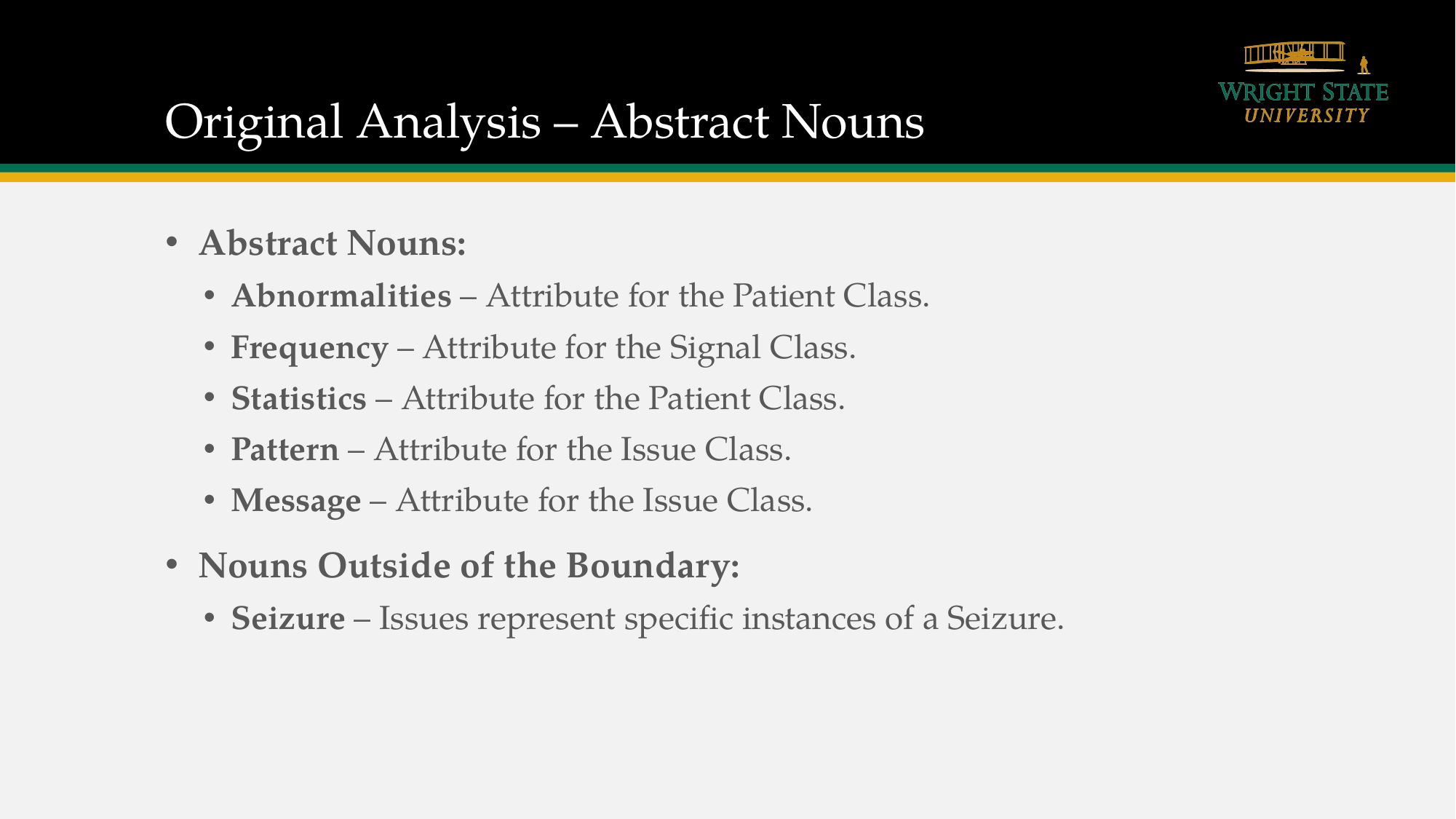

# Original Analysis – Abstract Nouns
Abstract Nouns:
Abnormalities – Attribute for the Patient Class.
Frequency – Attribute for the Signal Class.
Statistics – Attribute for the Patient Class.
Pattern – Attribute for the Issue Class.
Message – Attribute for the Issue Class.
Nouns Outside of the Boundary:
Seizure – Issues represent specific instances of a Seizure.